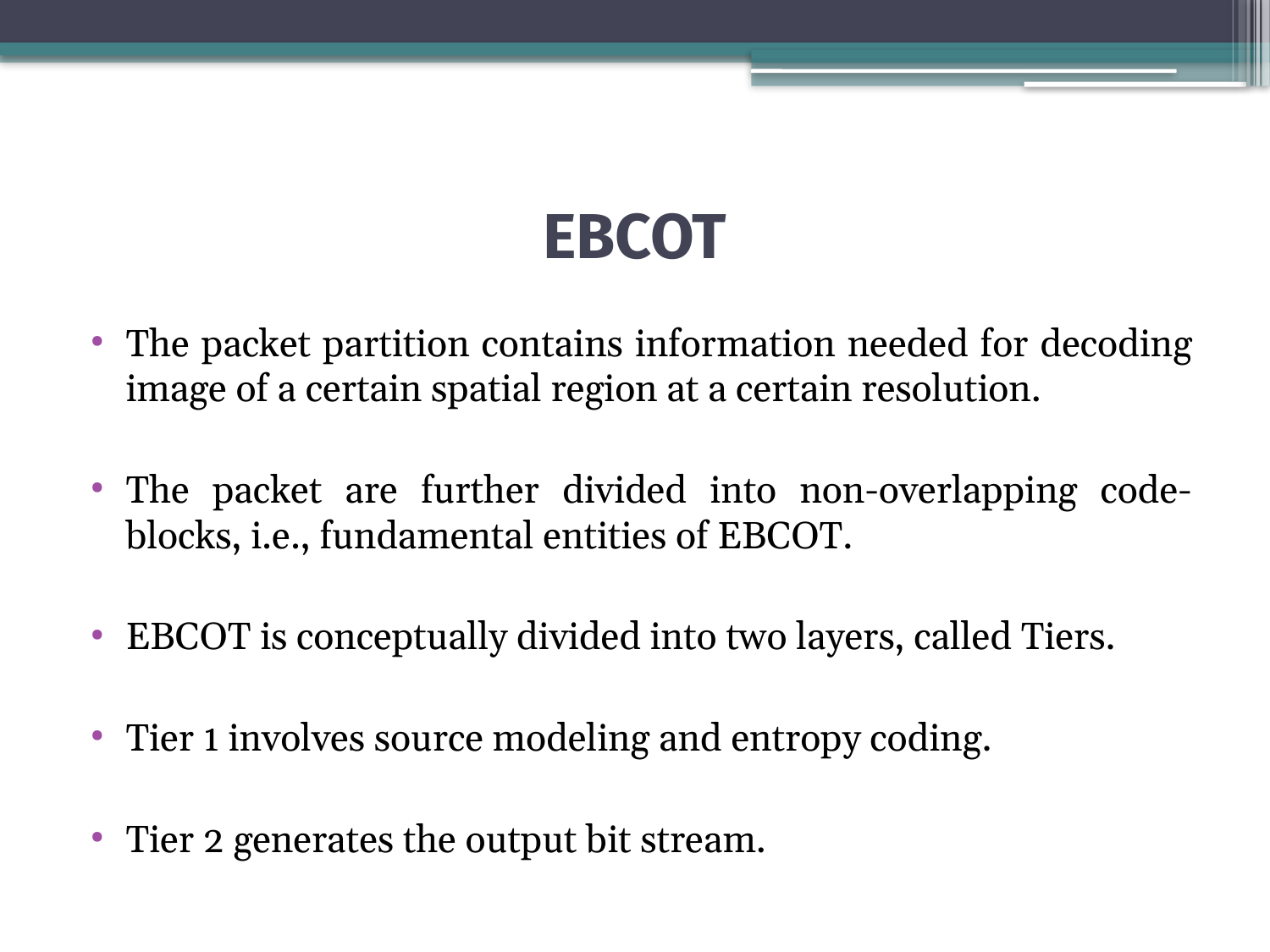

# EBCOT
The packet partition contains information needed for decoding image of a certain spatial region at a certain resolution.

The packet are further divided into non-overlapping code-blocks, i.e., fundamental entities of EBCOT.

EBCOT is conceptually divided into two layers, called Tiers.

Tier 1 involves source modeling and entropy coding.

Tier 2 generates the output bit stream.